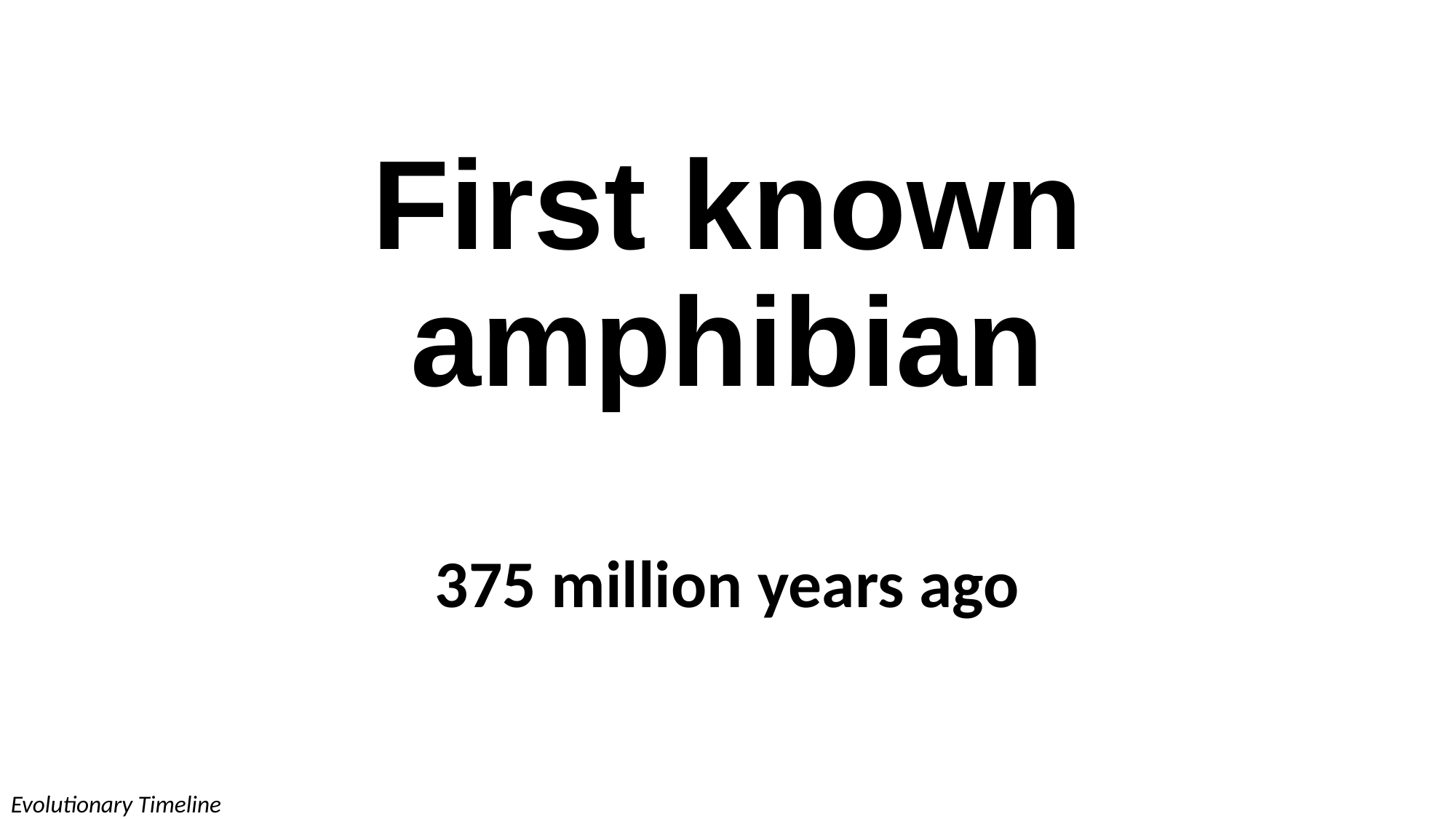

# First known amphibian
375 million years ago
Evolutionary Timeline